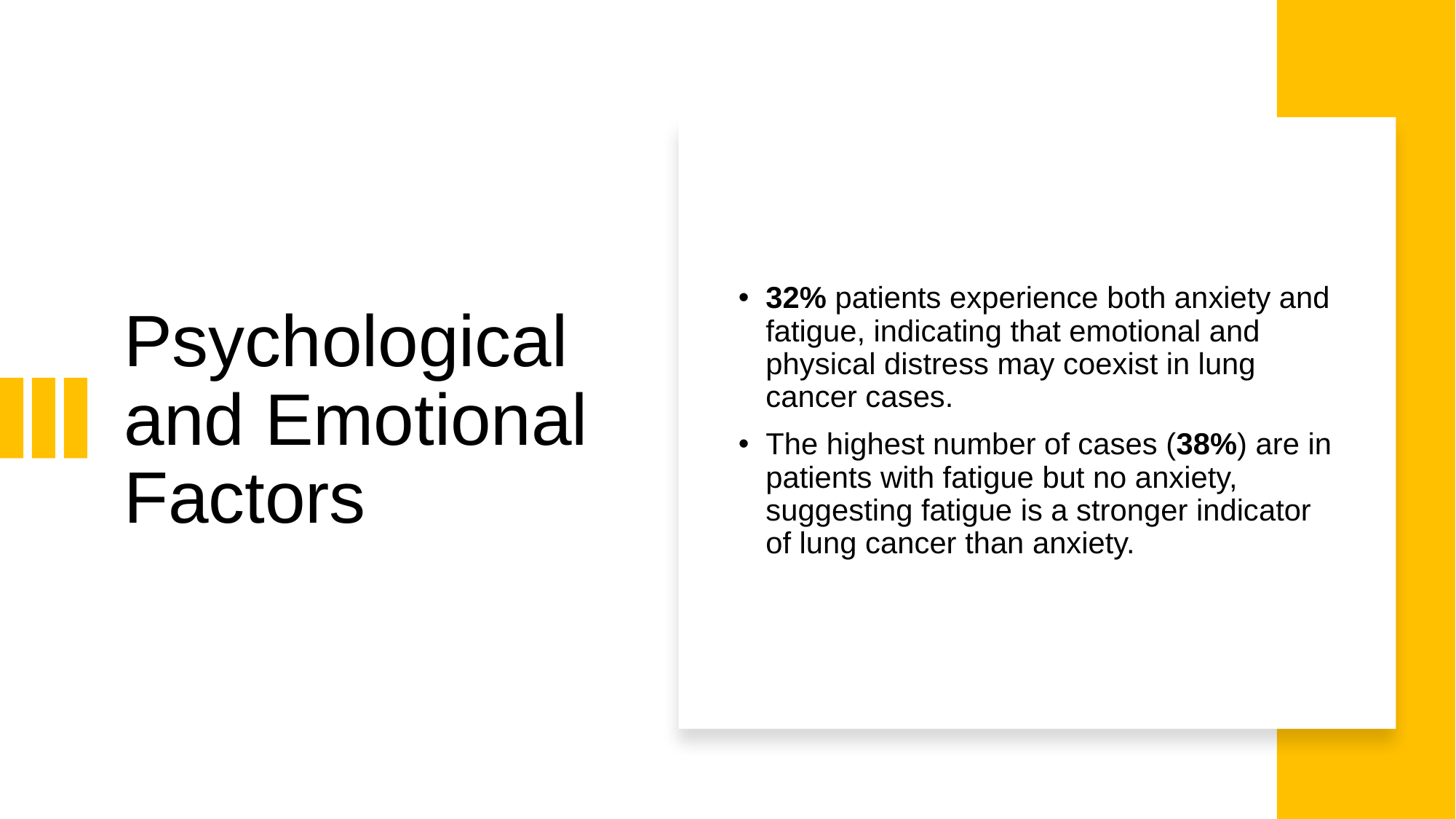

# Psychological and Emotional Factors
32% patients experience both anxiety and fatigue, indicating that emotional and physical distress may coexist in lung cancer cases.
The highest number of cases (38%) are in patients with fatigue but no anxiety, suggesting fatigue is a stronger indicator of lung cancer than anxiety.